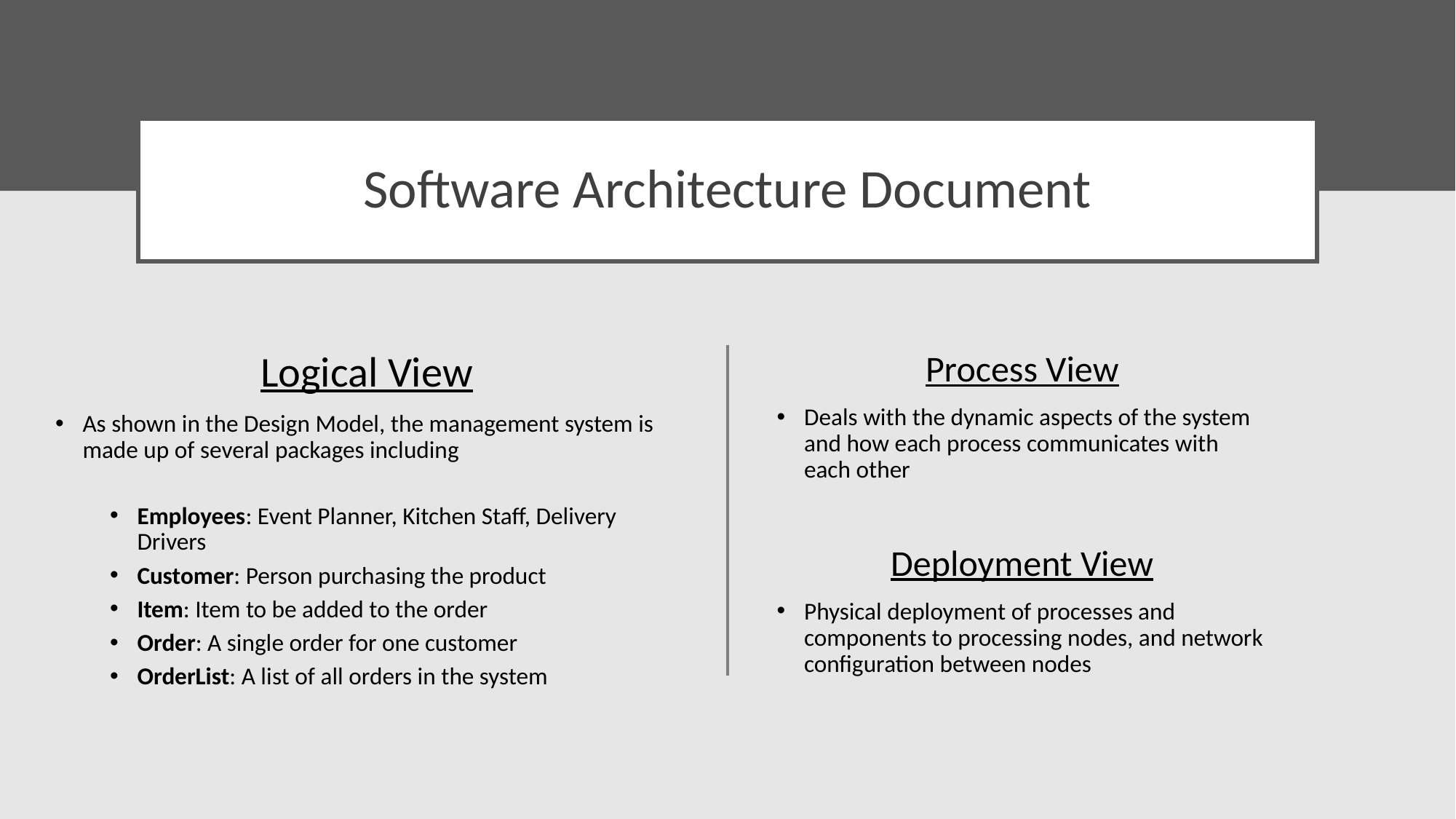

# Software Architecture Document
Logical View
As shown in the Design Model, the management system is made up of several packages including

Employees: Event Planner, Kitchen Staff, Delivery Drivers
Customer: Person purchasing the product
Item: Item to be added to the order
Order: A single order for one customer
OrderList: A list of all orders in the system

Process View
Deals with the dynamic aspects of the system and how each process communicates with each other

Deployment View
Physical deployment of processes and components to processing nodes, and network configuration between nodes